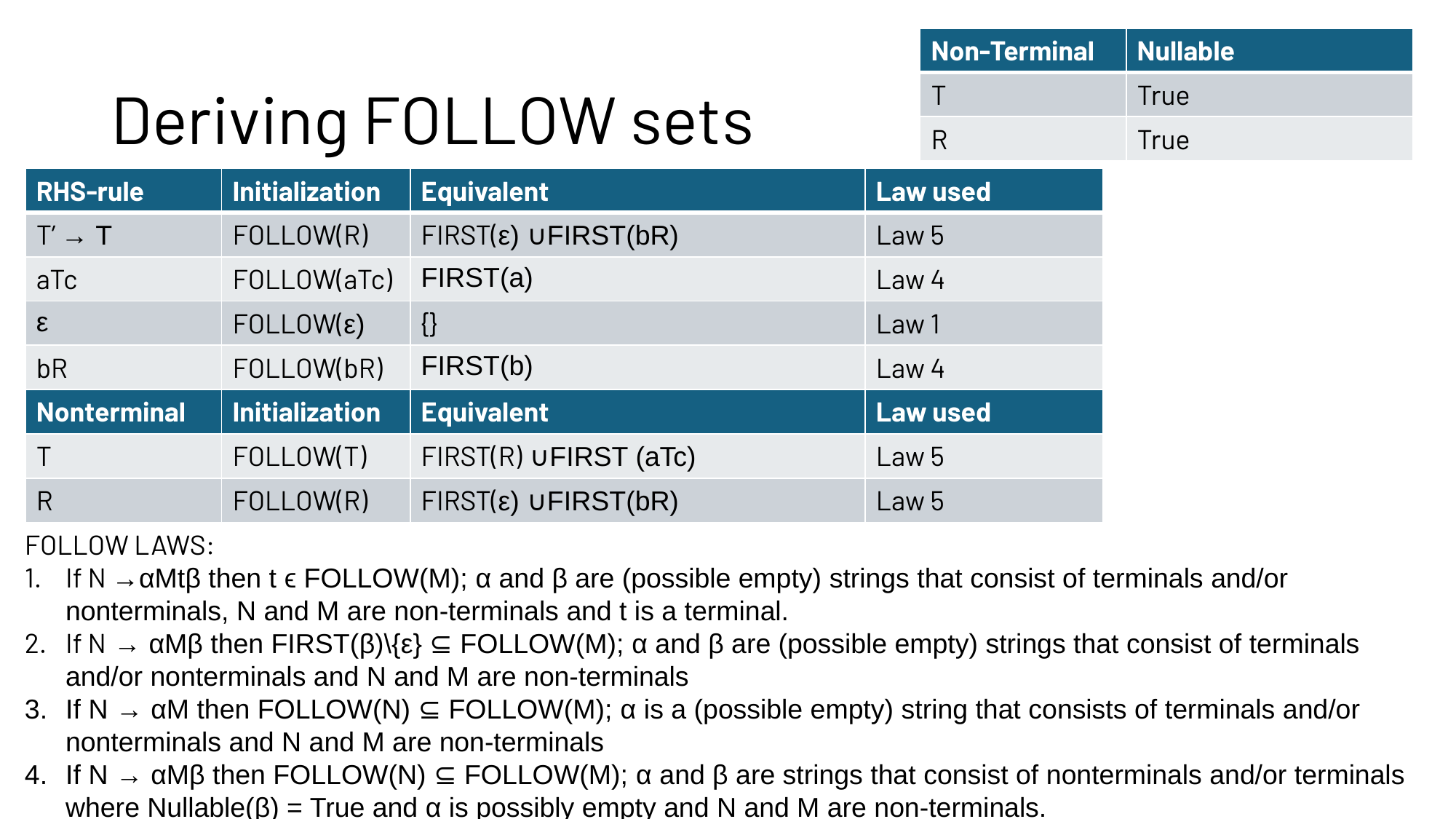

| Non-Terminal | Nullable |
| --- | --- |
| T | True |
| R | True |
# Deriving FOLLOW sets
| RHS-rule | Initialization | Equivalent | Law used |
| --- | --- | --- | --- |
| T’ → T | FOLLOW(R) | FIRST(ε) ∪FIRST(bR) | Law 5 |
| aTc | FOLLOW(aTc) | FIRST(a) | Law 4 |
| ε | FOLLOW(ε) | {} | Law 1 |
| bR | FOLLOW(bR) | FIRST(b) | Law 4 |
| Nonterminal | Initialization | Equivalent | Law used |
| T | FOLLOW(T) | FIRST(R) ∪FIRST (aTc) | Law 5 |
| R | FOLLOW(R) | FIRST(ε) ∪FIRST(bR) | Law 5 |
FOLLOW LAWS:
If N →αMtβ then t ϵ FOLLOW(M); α and β are (possible empty) strings that consist of terminals and/or nonterminals, N and M are non-terminals and t is a terminal.
If N → αMβ then FIRST(β)\{ε} ⊆ FOLLOW(M); α and β are (possible empty) strings that consist of terminals and/or nonterminals and N and M are non-terminals
If N → αM then FOLLOW(N) ⊆ FOLLOW(M); α is a (possible empty) string that consists of terminals and/or nonterminals and N and M are non-terminals
If N → αMβ then FOLLOW(N) ⊆ FOLLOW(M); α and β are strings that consist of nonterminals and/or terminals where Nullable(β) = True and α is possibly empty and N and M are non-terminals.